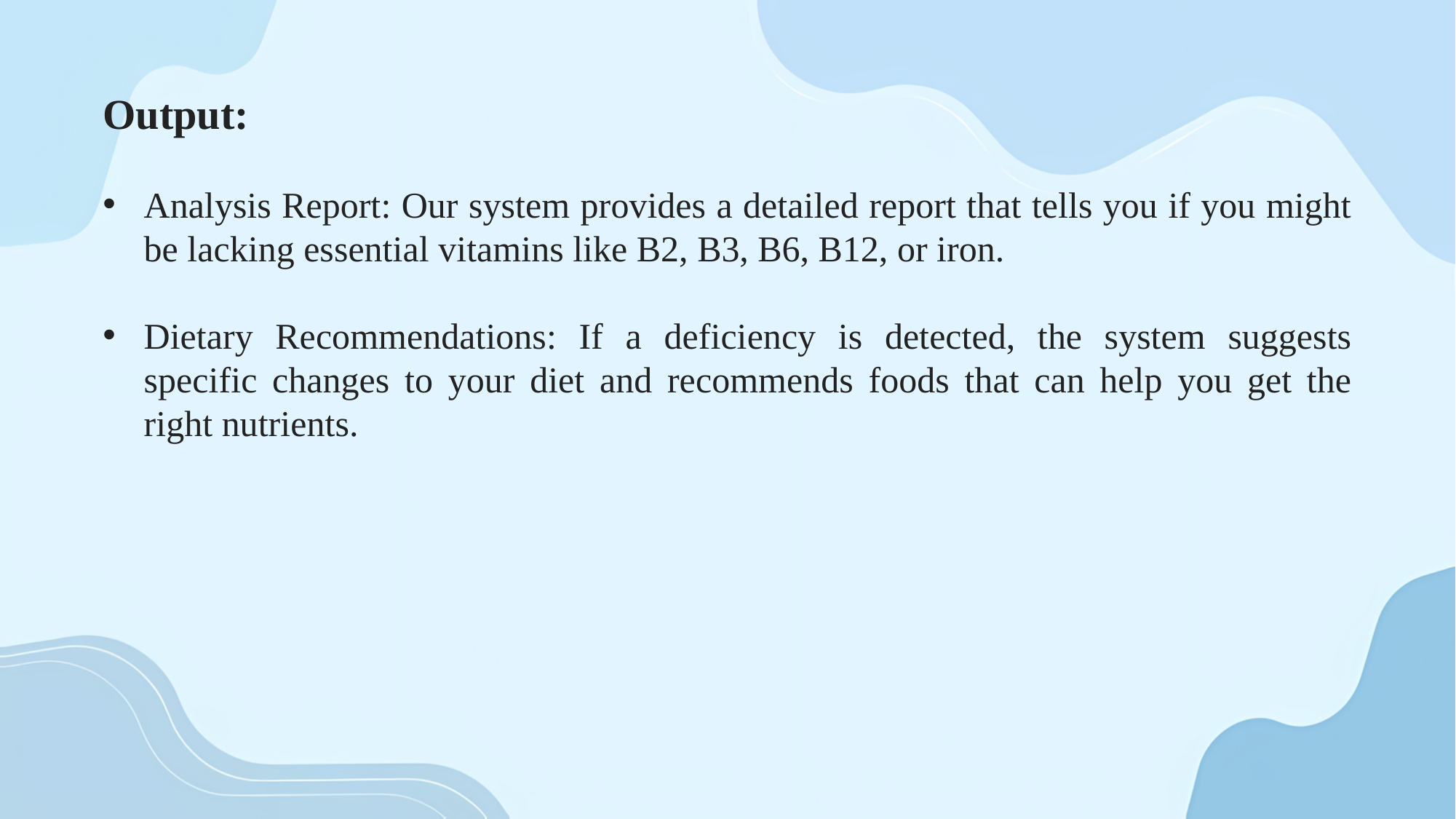

Output:

Analysis Report: Our system provides a detailed report that tells you if you might be lacking essential vitamins like B2, B3, B6, B12, or iron.

Dietary Recommendations: If a deficiency is detected, the system suggests specific changes to your diet and recommends foods that can help you get the right nutrients.